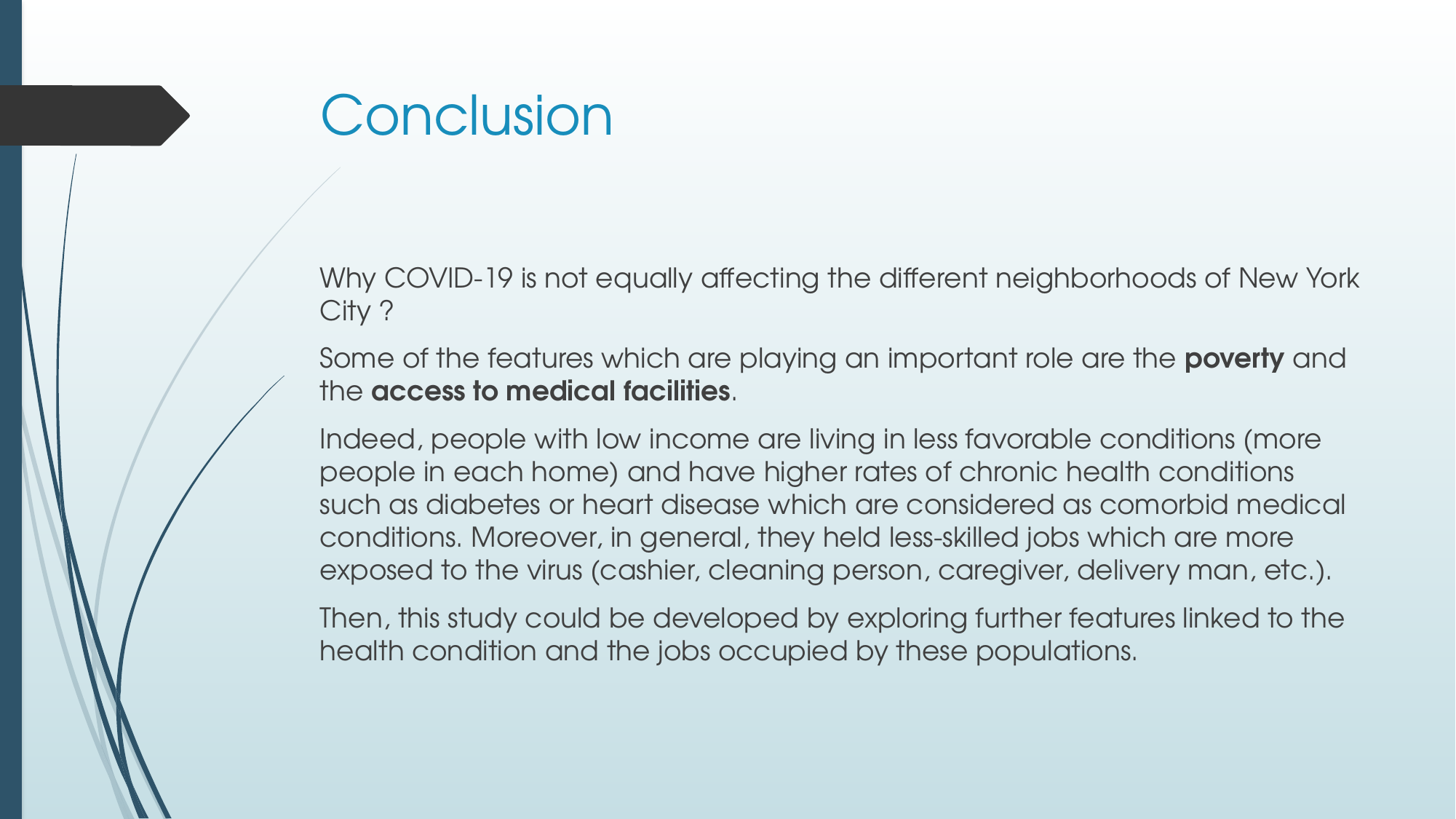

# Conclusion
Why COVID-19 is not equally affecting the different neighborhoods of New York City ?
Some of the features which are playing an important role are the poverty and the access to medical facilities.
Indeed, people with low income are living in less favorable conditions (more people in each home) and have higher rates of chronic health conditions such as diabetes or heart disease which are considered as comorbid medical conditions. Moreover, in general, they held less-skilled jobs which are more exposed to the virus (cashier, cleaning person, caregiver, delivery man, etc.).
Then, this study could be developed by exploring further features linked to the health condition and the jobs occupied by these populations.